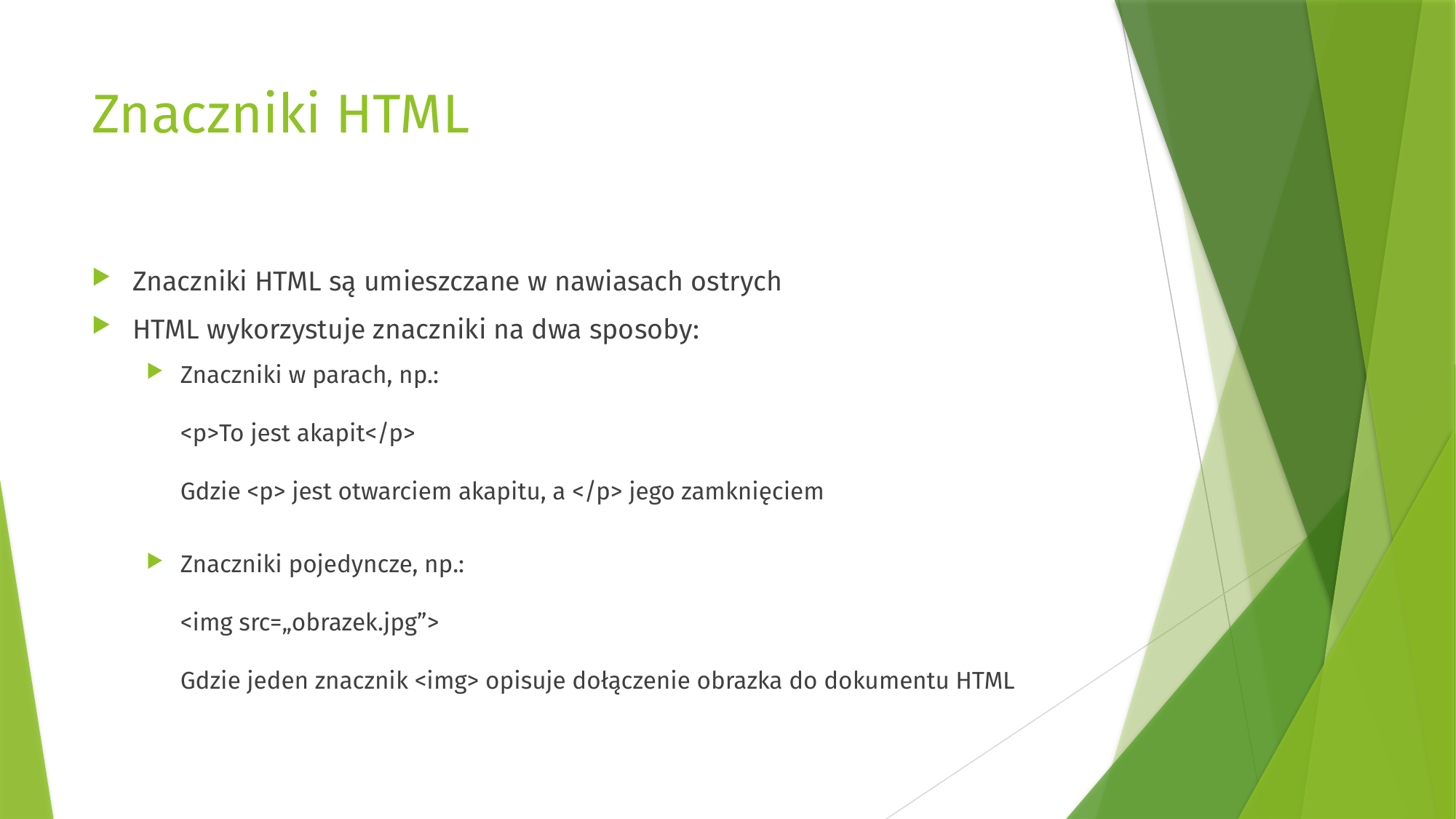

# Znaczniki HTML
Znaczniki HTML są umieszczane w nawiasach ostrych
HTML wykorzystuje znaczniki na dwa sposoby:
Znaczniki w parach, np.:
<p>To jest akapit</p>
Gdzie <p> jest otwarciem akapitu, a </p> jego zamknięciem
Znaczniki pojedyncze, np.:
<img src=„obrazek.jpg”>
Gdzie jeden znacznik <img> opisuje dołączenie obrazka do dokumentu HTML